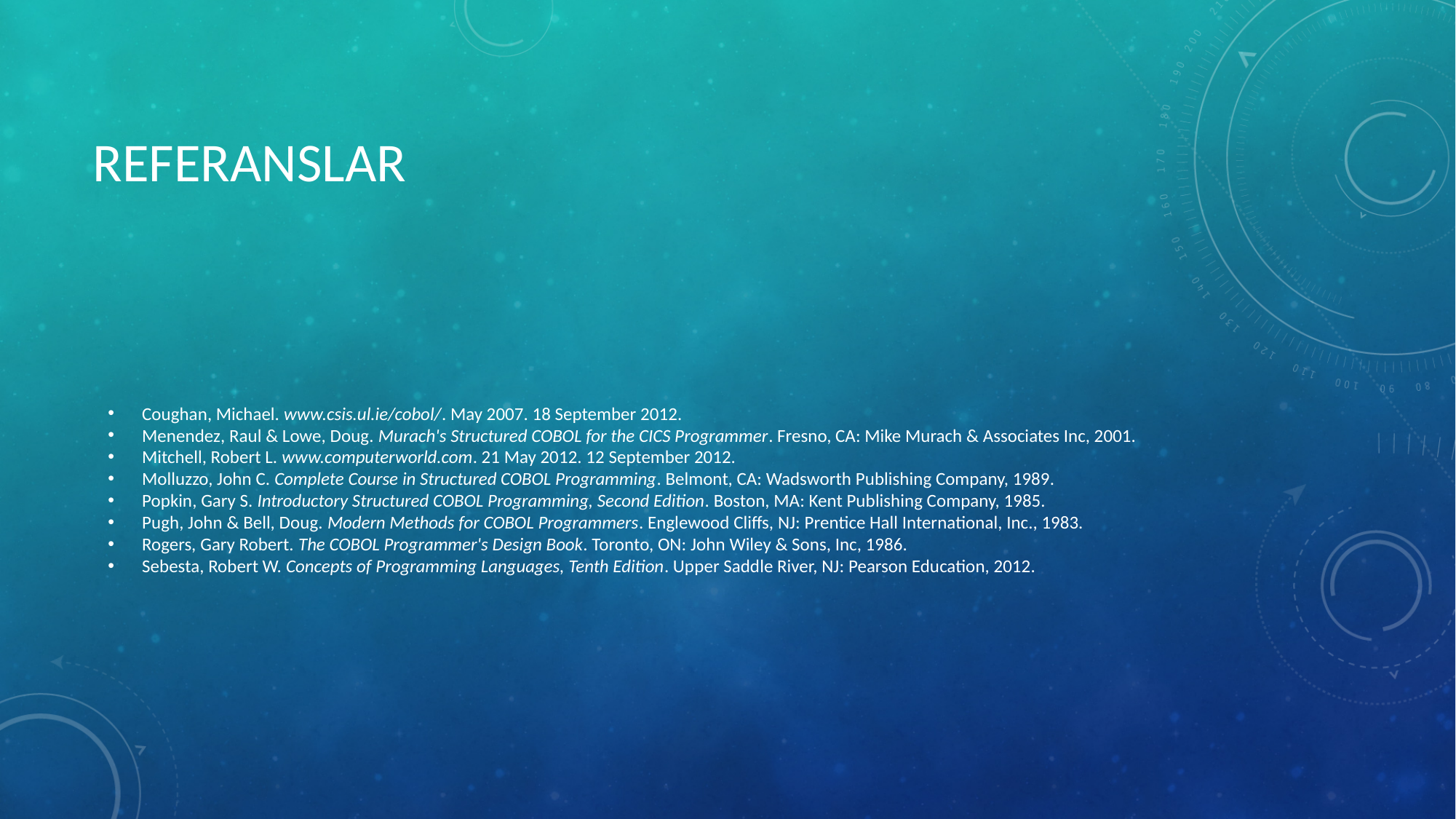

# Referanslar
Coughan, Michael. www.csis.ul.ie/cobol/. May 2007. 18 September 2012.
Menendez, Raul & Lowe, Doug. Murach's Structured COBOL for the CICS Programmer. Fresno, CA: Mike Murach & Associates Inc, 2001.
Mitchell, Robert L. www.computerworld.com. 21 May 2012. 12 September 2012.
Molluzzo, John C. Complete Course in Structured COBOL Programming. Belmont, CA: Wadsworth Publishing Company, 1989.
Popkin, Gary S. Introductory Structured COBOL Programming, Second Edition. Boston, MA: Kent Publishing Company, 1985.
Pugh, John & Bell, Doug. Modern Methods for COBOL Programmers. Englewood Cliffs, NJ: Prentice Hall International, Inc., 1983.
Rogers, Gary Robert. The COBOL Programmer's Design Book. Toronto, ON: John Wiley & Sons, Inc, 1986.
Sebesta, Robert W. Concepts of Programming Languages, Tenth Edition. Upper Saddle River, NJ: Pearson Education, 2012.